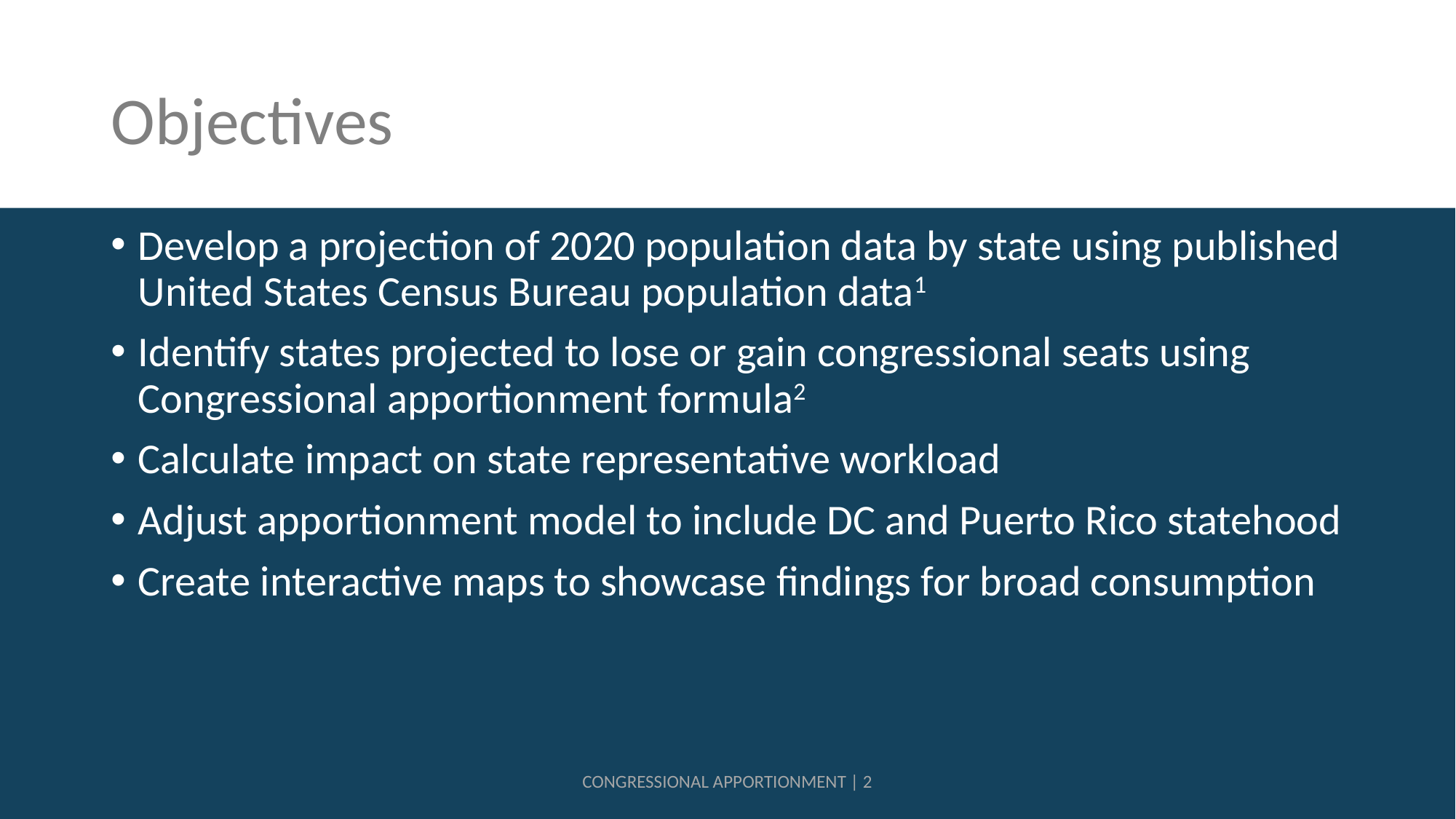

# Objectives
Develop a projection of 2020 population data by state using published United States Census Bureau population data1
Identify states projected to lose or gain congressional seats using Congressional apportionment formula2
Calculate impact on state representative workload
Adjust apportionment model to include DC and Puerto Rico statehood
Create interactive maps to showcase findings for broad consumption
CONGRESSIONAL APPORTIONMENT | 2